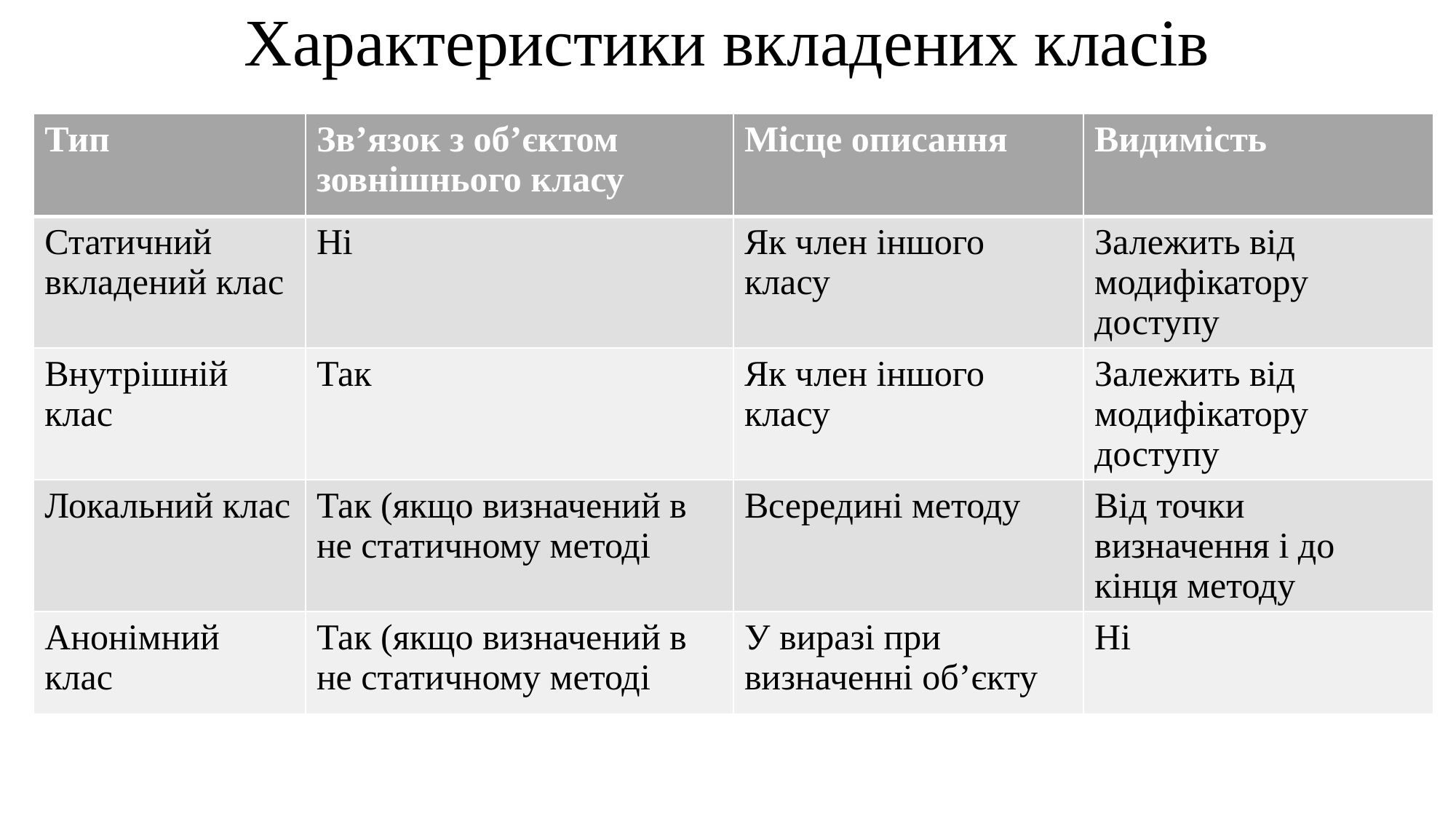

# Характеристики вкладених класів
| Тип | Зв’язок з об’єктом зовнішнього класу | Місце описання | Видимість |
| --- | --- | --- | --- |
| Статичний вкладений клас | Ні | Як член іншого класу | Залежить від модифікатору доступу |
| Внутрішній клас | Так | Як член іншого класу | Залежить від модифікатору доступу |
| Локальний клас | Так (якщо визначений в не статичному методі | Всередині методу | Від точки визначення і до кінця методу |
| Анонімний клас | Так (якщо визначений в не статичному методі | У виразі при визначенні об’єкту | Ні |